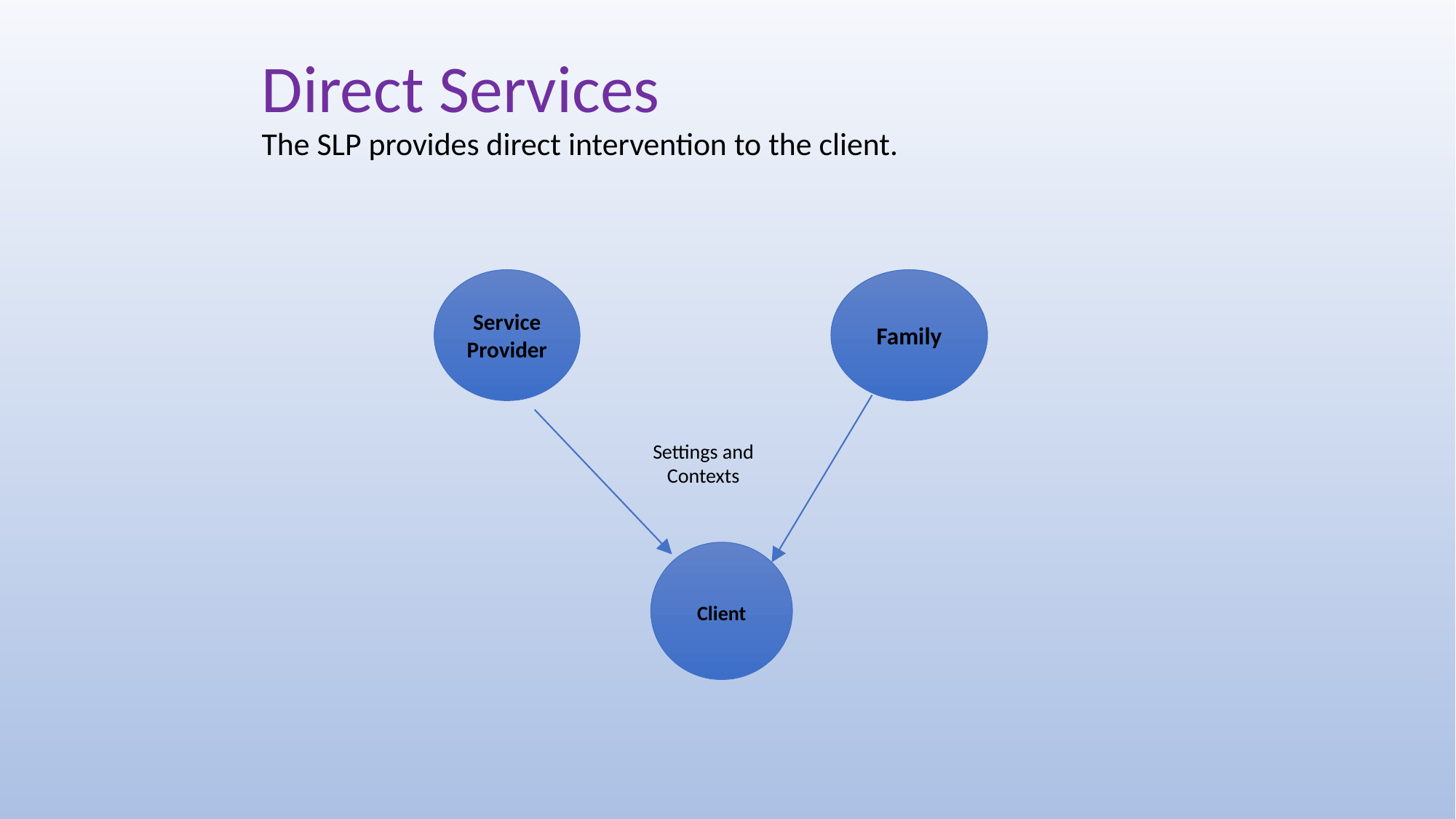

# Direct Services
The SLP provides direct intervention to the client.

Family
Service Provider
Settings and Contexts

Client